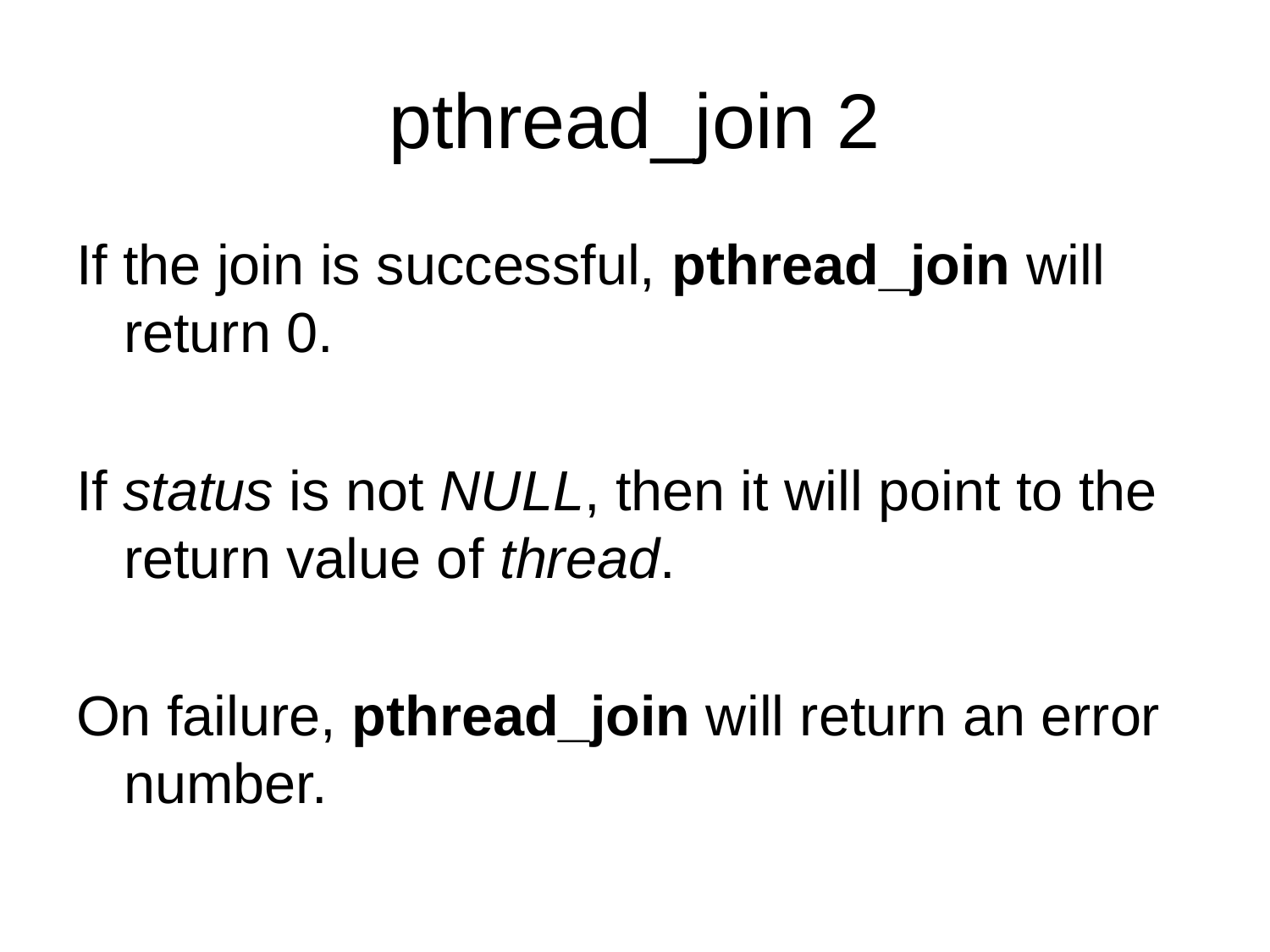

# pthread_join 2
If the join is successful, pthread_join will return 0.

If status is not NULL, then it will point to the return value of thread.

On failure, pthread_join will return an error number.